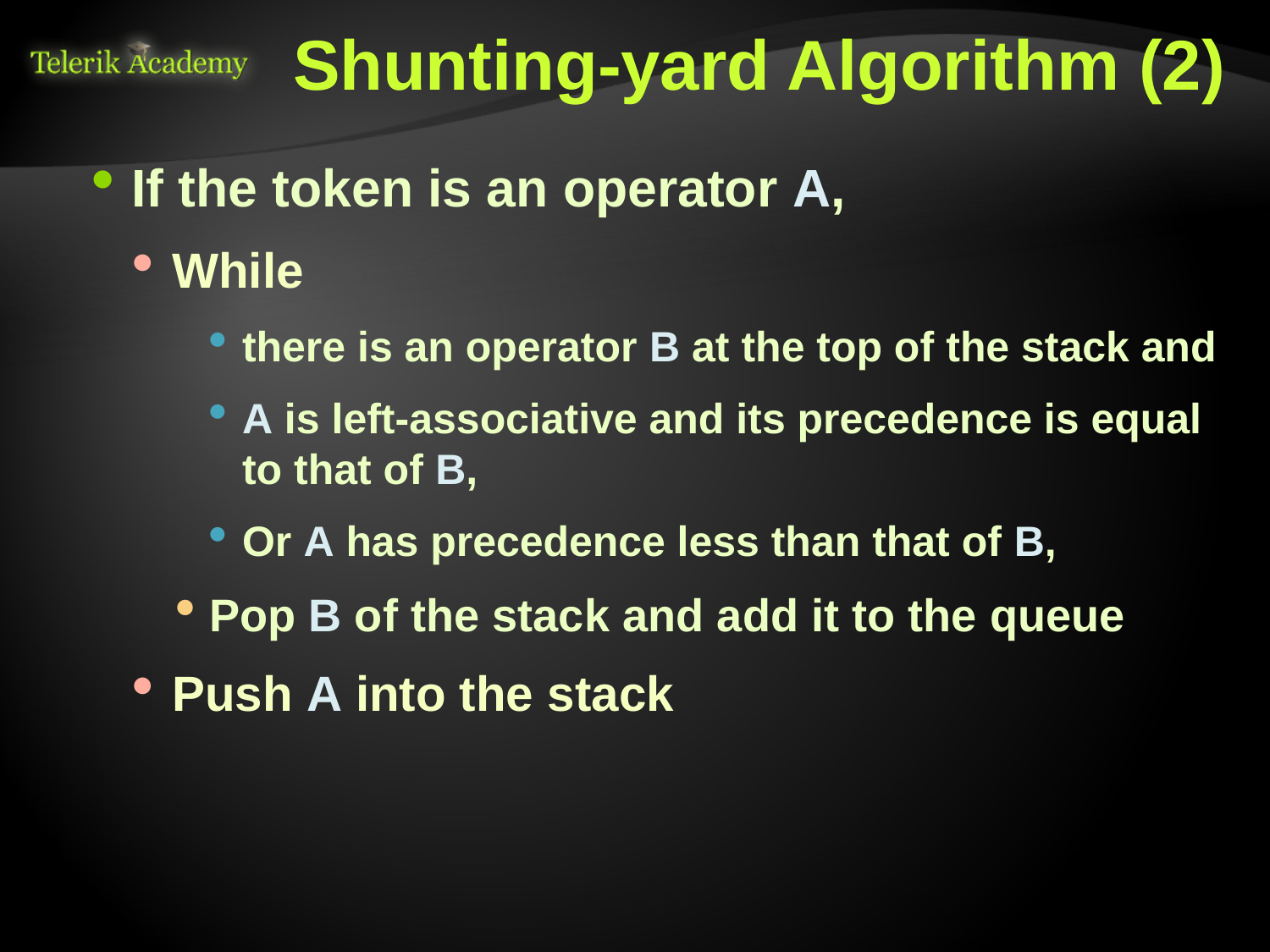

# Shunting-yard Algorithm (2)
If the token is an operator A,
While
there is an operator B at the top of the stack and
A is left-associative and its precedence is equal to that of B,
Or A has precedence less than that of B,
Pop B of the stack and add it to the queue
Push A into the stack